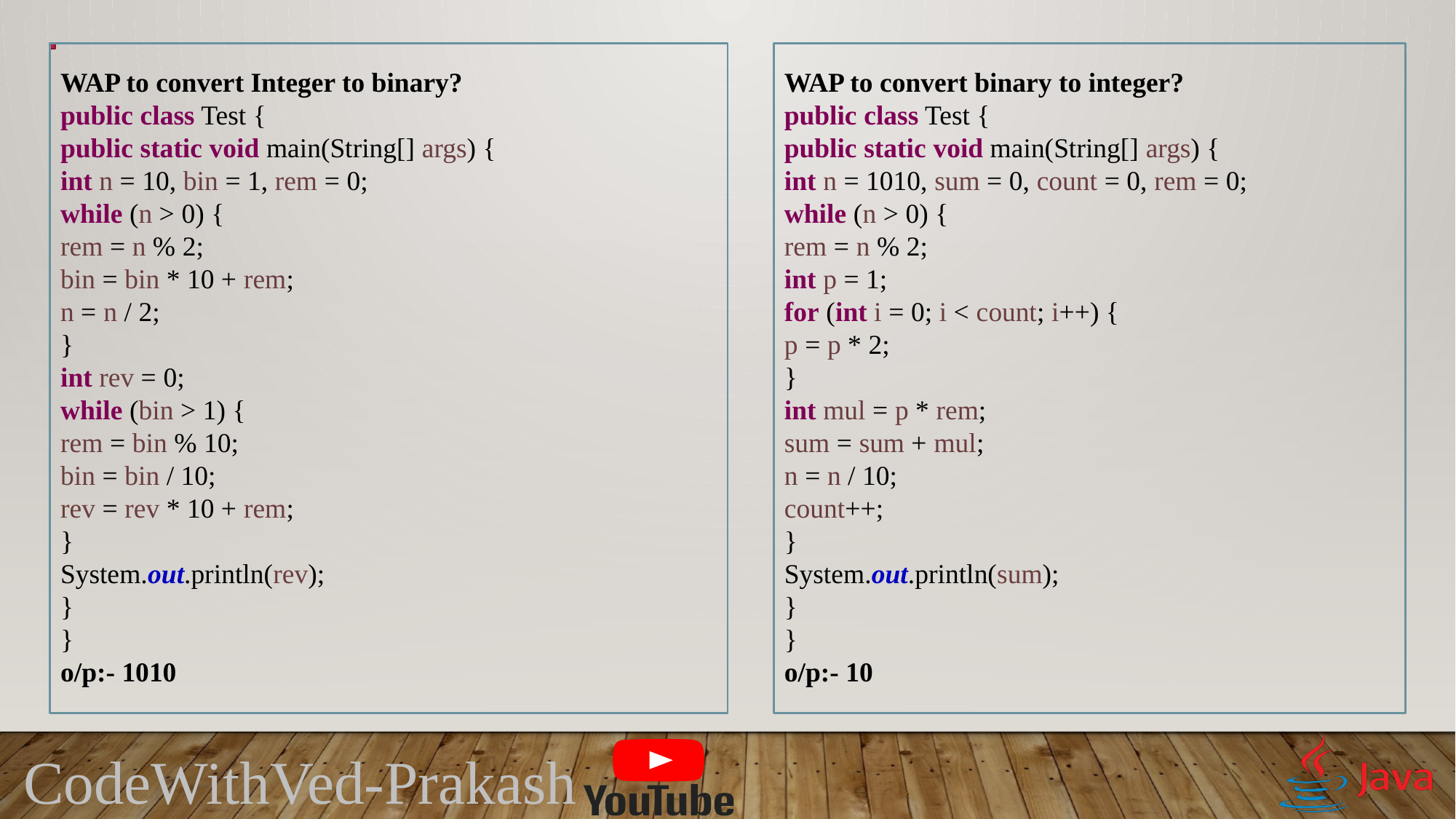

WAP to convert Integer to binary?
public class Test {
public static void main(String[] args) {
int n = 10, bin = 1, rem = 0;
while (n > 0) {
rem = n % 2;
bin = bin * 10 + rem;
n = n / 2;
}
int rev = 0;
while (bin > 1) {
rem = bin % 10;
bin = bin / 10;
rev = rev * 10 + rem;
}
System.out.println(rev);
}
}
o/p:- 1010

WAP to convert binary to integer?
public class Test {
public static void main(String[] args) {
int n = 1010, sum = 0, count = 0, rem = 0;
while (n > 0) {
rem = n % 2;
int p = 1;
for (int i = 0; i < count; i++) {
p = p * 2;
}
int mul = p * rem;
sum = sum + mul;
n = n / 10;
count++;
}
System.out.println(sum);
}
}
o/p:- 10